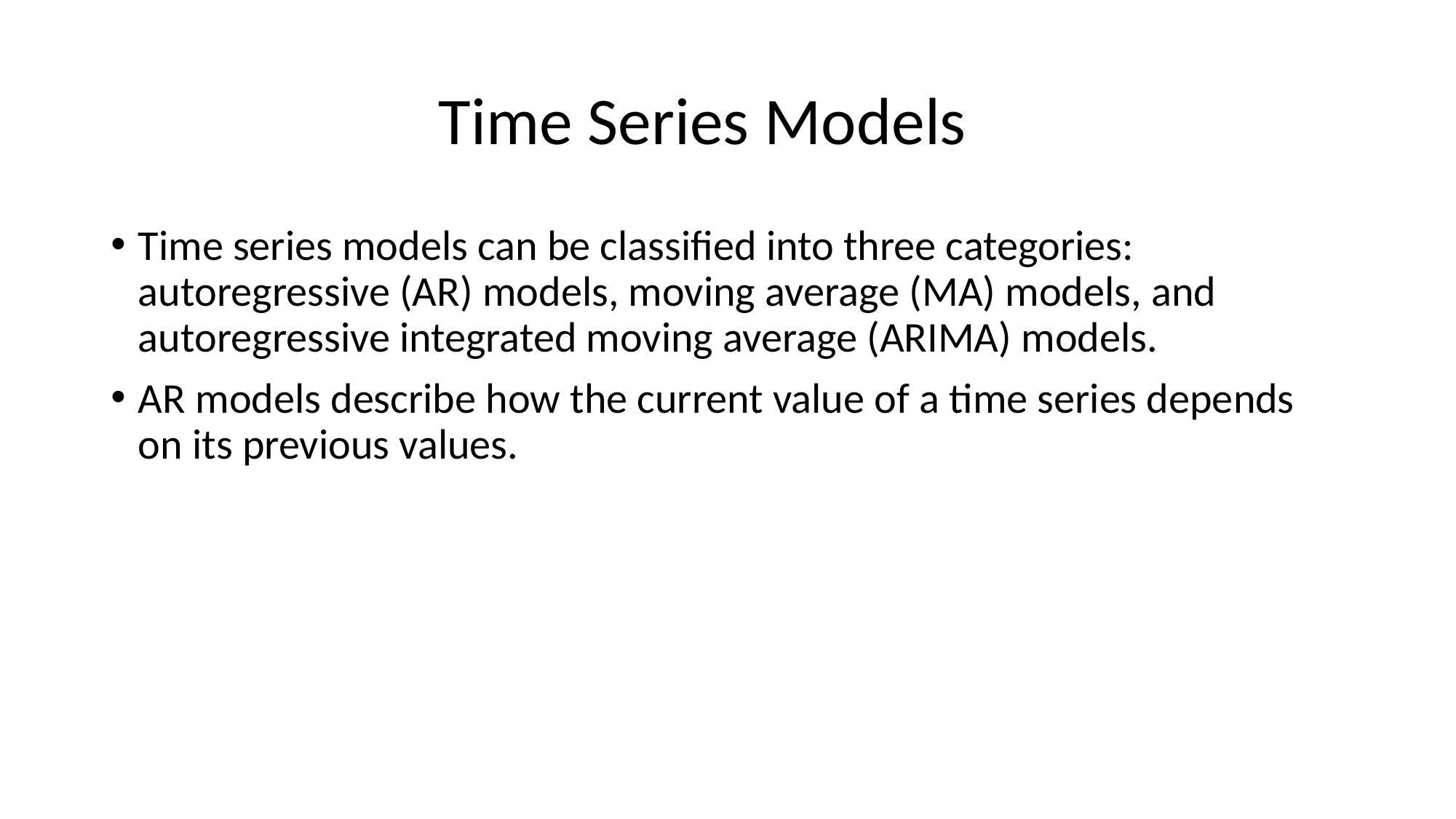

# Time Series Models
Time series models can be classified into three categories: autoregressive (AR) models, moving average (MA) models, and autoregressive integrated moving average (ARIMA) models.
AR models describe how the current value of a time series depends on its previous values.